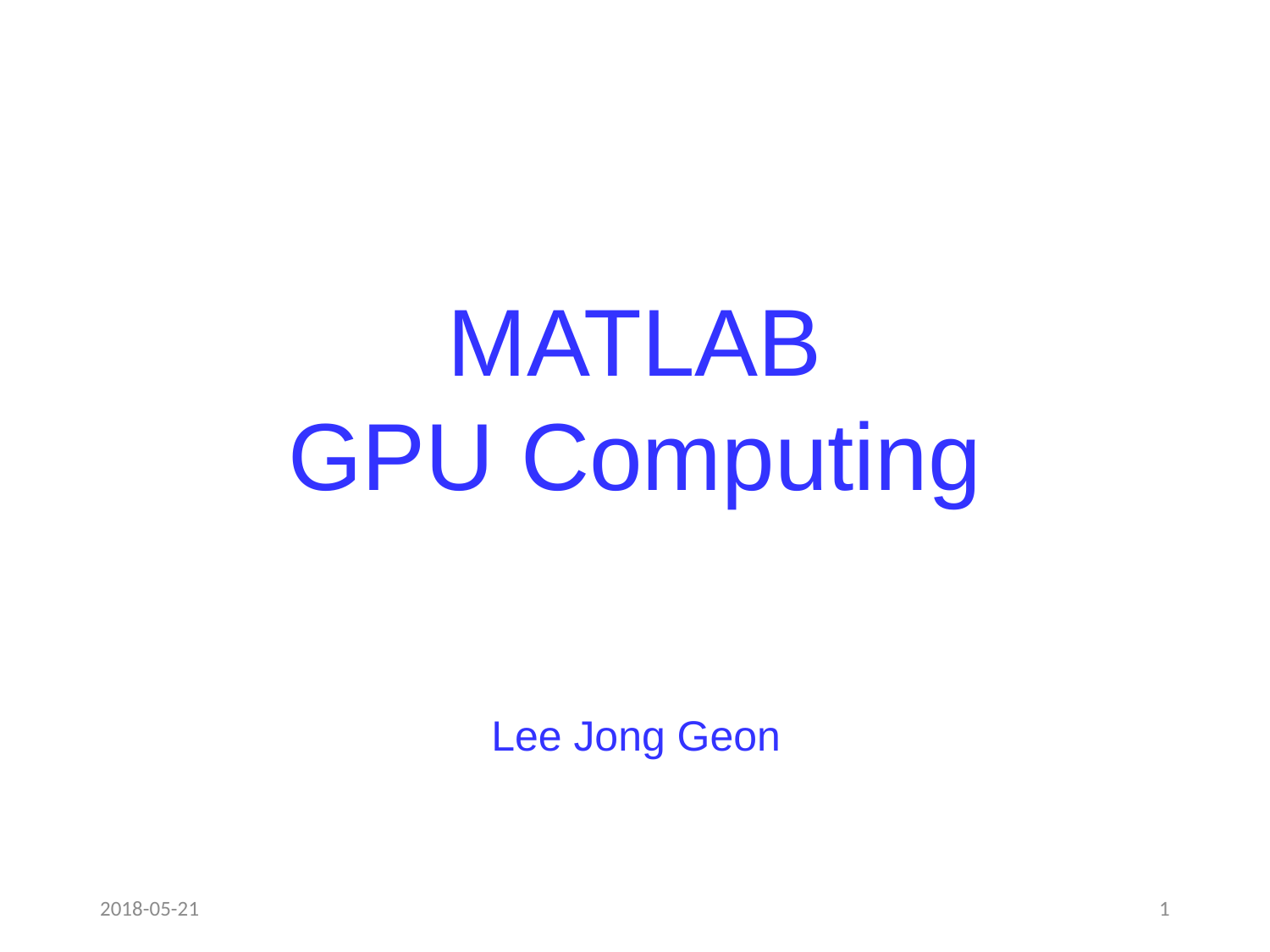

MATLAB
GPU Computing
Lee Jong Geon
2018-05-21
1